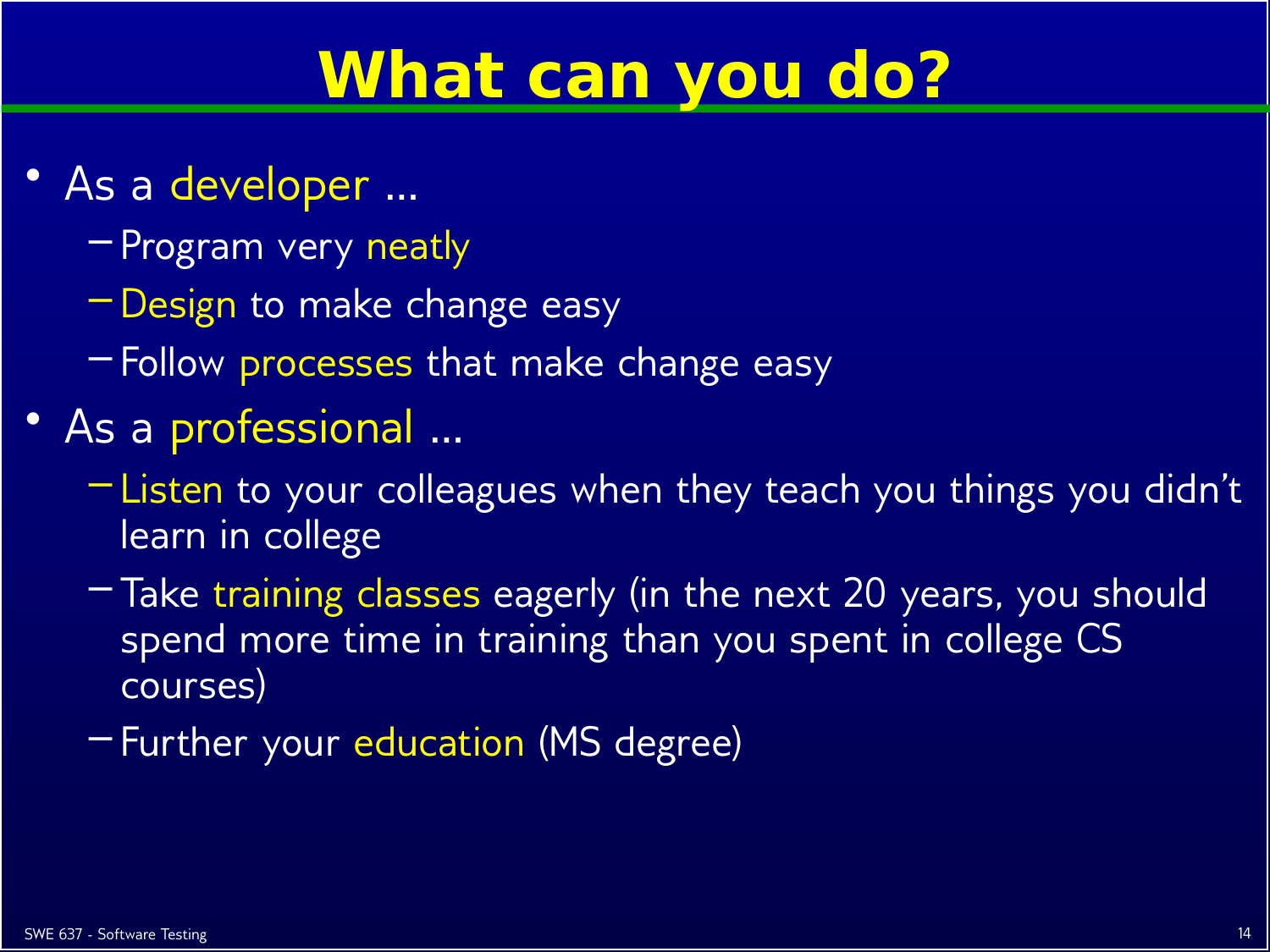

# What can you do?
As a developer …
Program very neatly
Design to make change easy
Follow processes that make change easy
As a professional …
Listen to your colleagues when they teach you things you didn’t learn in college
Take training classes eagerly (in the next 20 years, you should spend more time in training than you spent in college CS courses)
Further your education (MS degree)

14
SWE 637 - Software Testing